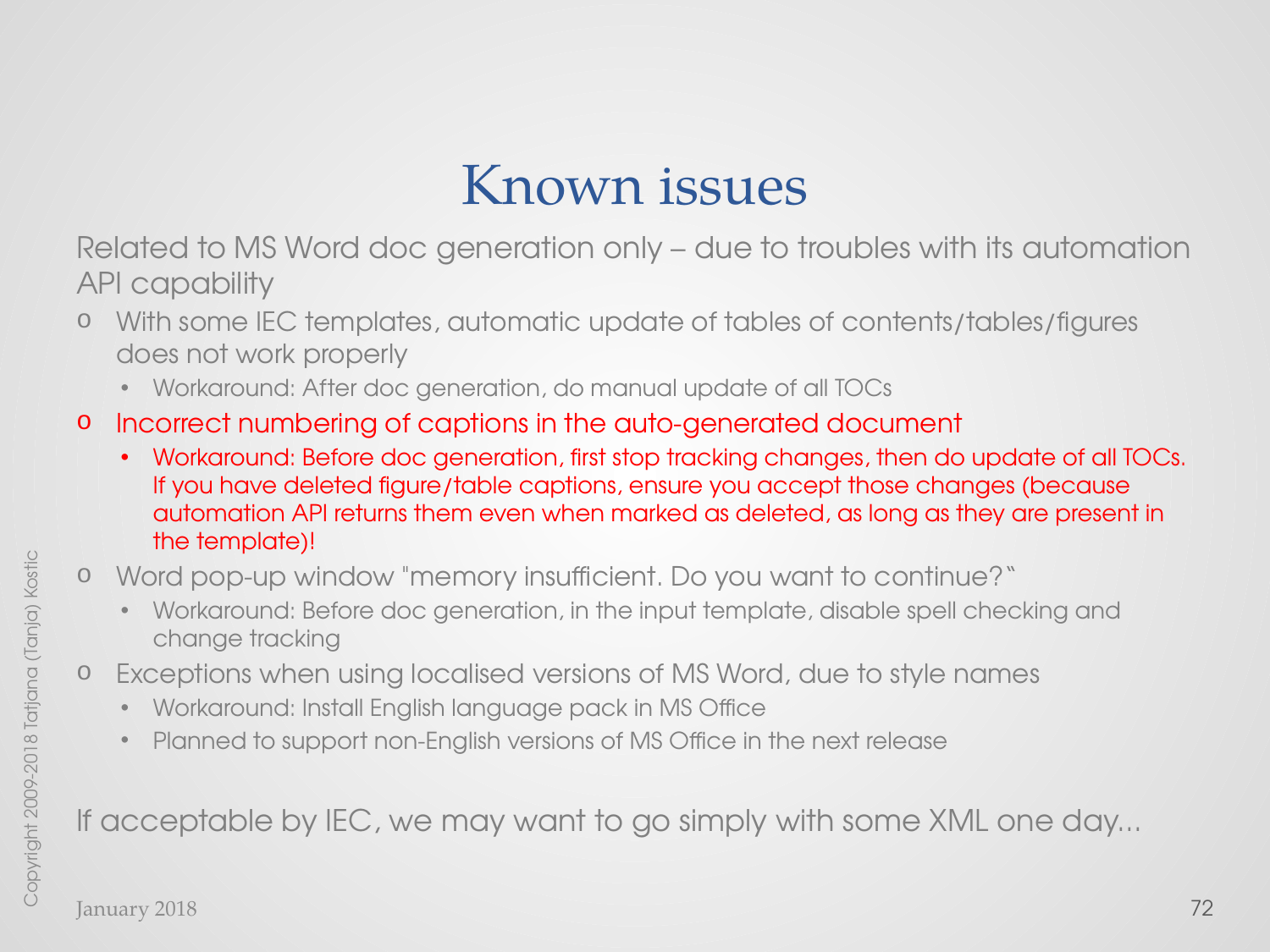

# Known issues
Related to MS Word doc generation only – due to troubles with its automation API capability
With some IEC templates, automatic update of tables of contents/tables/figures does not work properly
Workaround: After doc generation, do manual update of all TOCs
Incorrect numbering of captions in the auto-generated document
Workaround: Before doc generation, first stop tracking changes, then do update of all TOCs. If you have deleted figure/table captions, ensure you accept those changes (because automation API returns them even when marked as deleted, as long as they are present in the template)!
Word pop-up window "memory insufficient. Do you want to continue?“
Workaround: Before doc generation, in the input template, disable spell checking and change tracking
Exceptions when using localised versions of MS Word, due to style names
Workaround: Install English language pack in MS Office
Planned to support non-English versions of MS Office in the next release

If acceptable by IEC, we may want to go simply with some XML one day...
Copyright 2009-2018 Tatjana (Tanja) Kostic
January 2018
72